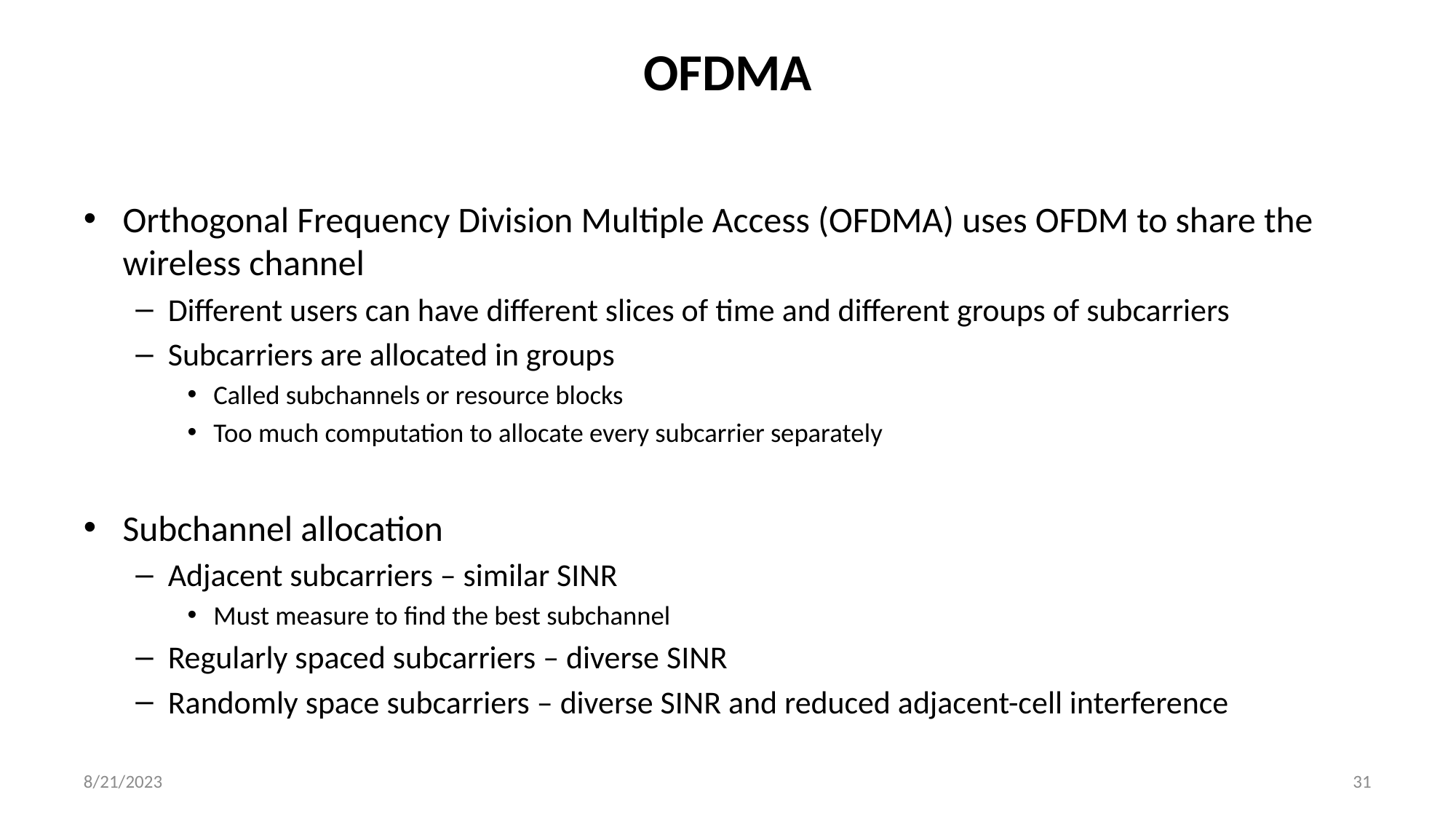

# OFDMA
Orthogonal Frequency Division Multiple Access (OFDMA) uses OFDM to share the wireless channel
Different users can have different slices of time and different groups of subcarriers
Subcarriers are allocated in groups
Called subchannels or resource blocks
Too much computation to allocate every subcarrier separately

Subchannel allocation
Adjacent subcarriers – similar SINR
Must measure to find the best subchannel
Regularly spaced subcarriers – diverse SINR
Randomly space subcarriers – diverse SINR and reduced adjacent-cell interference

8/21/2023
31